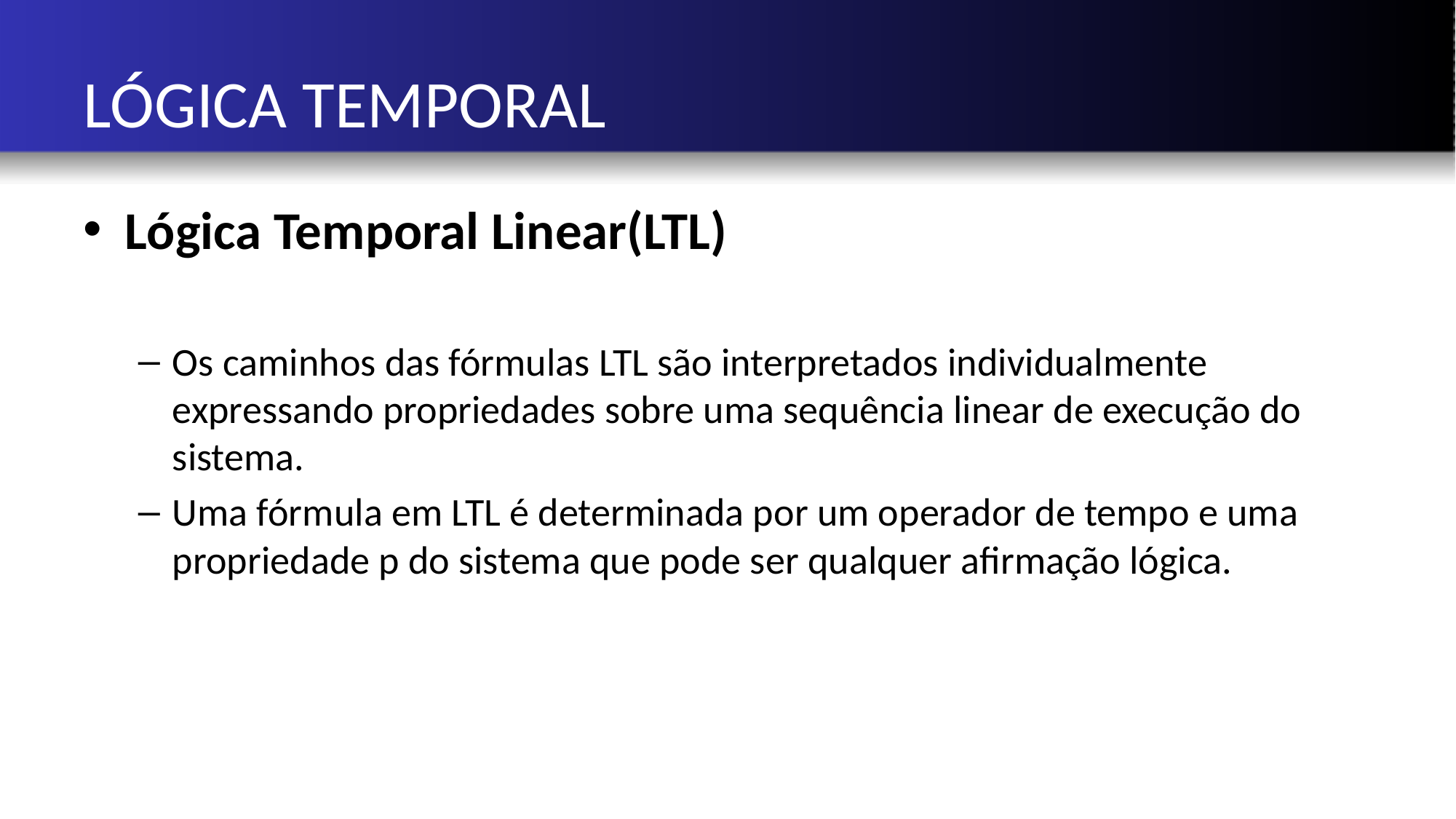

# LÓGICA TEMPORAL
Lógica Temporal Linear(LTL)

Os caminhos das fórmulas LTL são interpretados individualmente expressando propriedades sobre uma sequência linear de execução do sistema.
Uma fórmula em LTL é determinada por um operador de tempo e uma propriedade p do sistema que pode ser qualquer afirmação lógica.